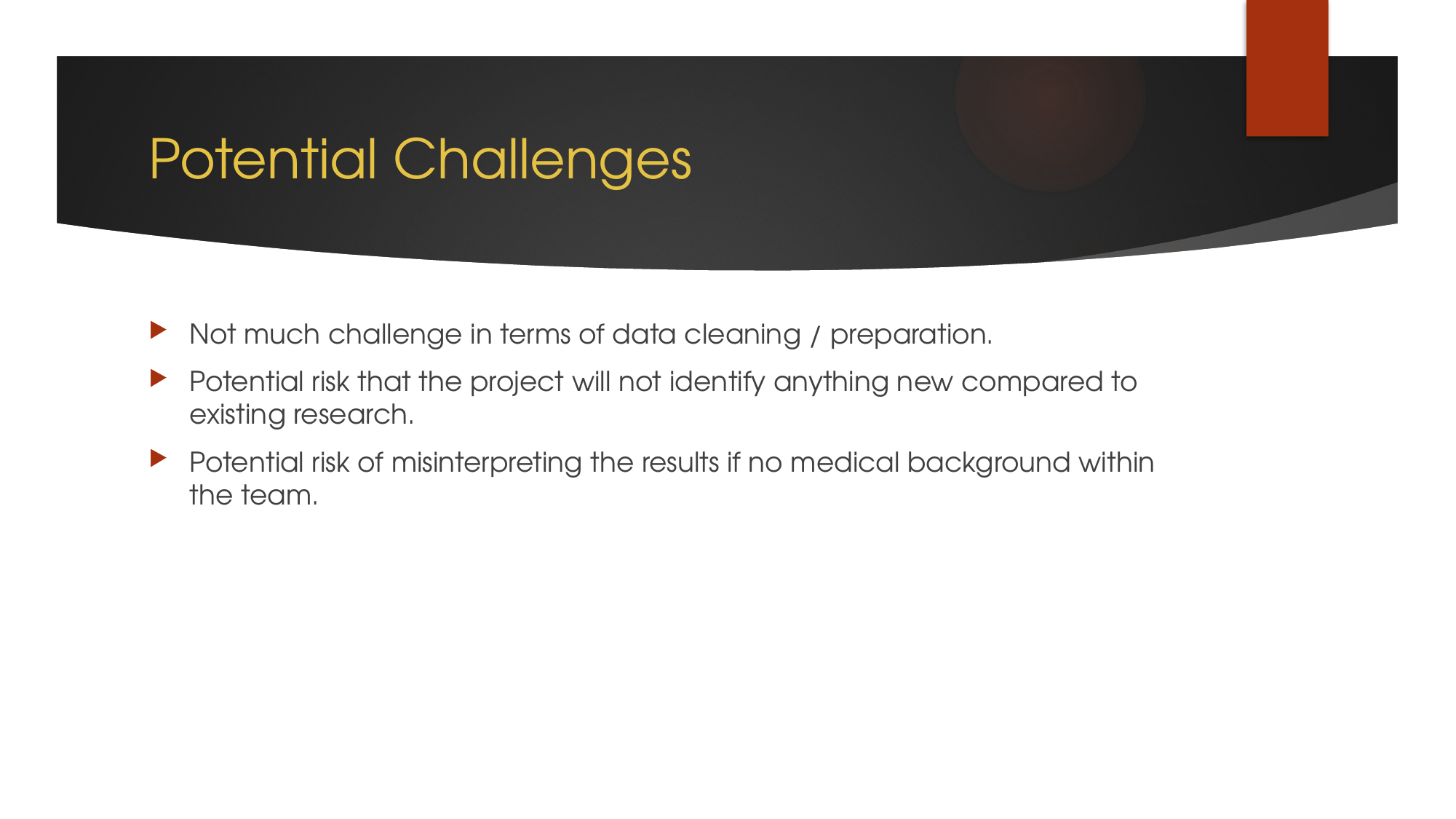

# Potential Challenges
Not much challenge in terms of data cleaning / preparation.
Potential risk that the project will not identify anything new compared to existing research.
Potential risk of misinterpreting the results if no medical background within the team.